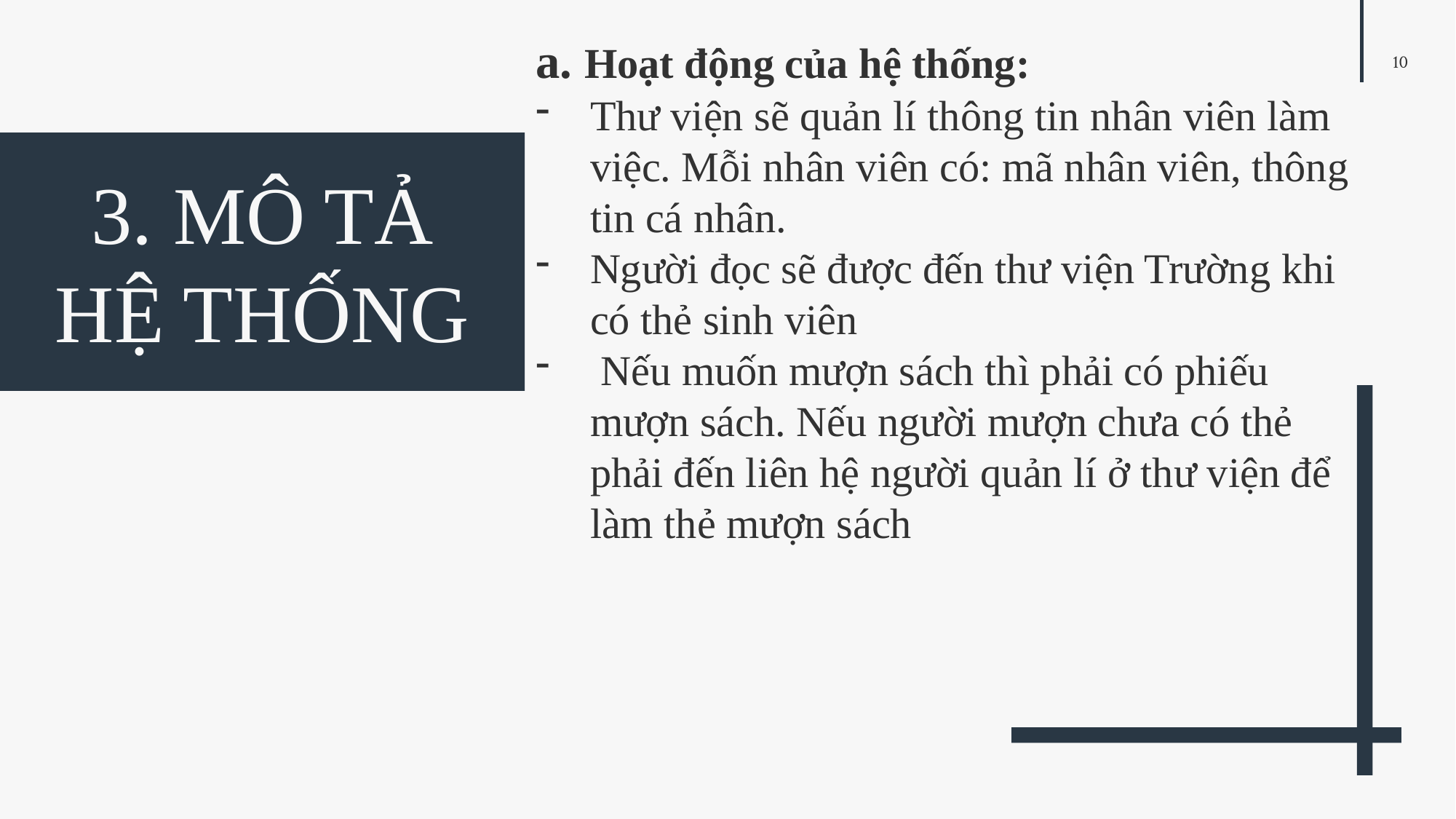

a. Hoạt động của hệ thống:
Thư viện sẽ quản lí thông tin nhân viên làm việc. Mỗi nhân viên có: mã nhân viên, thông tin cá nhân.
Người đọc sẽ được đến thư viện Trường khi có thẻ sinh viên
 Nếu muốn mượn sách thì phải có phiếu mượn sách. Nếu người mượn chưa có thẻ phải đến liên hệ người quản lí ở thư viện để làm thẻ mượn sách

3. MÔ TẢ HỆ THỐNG